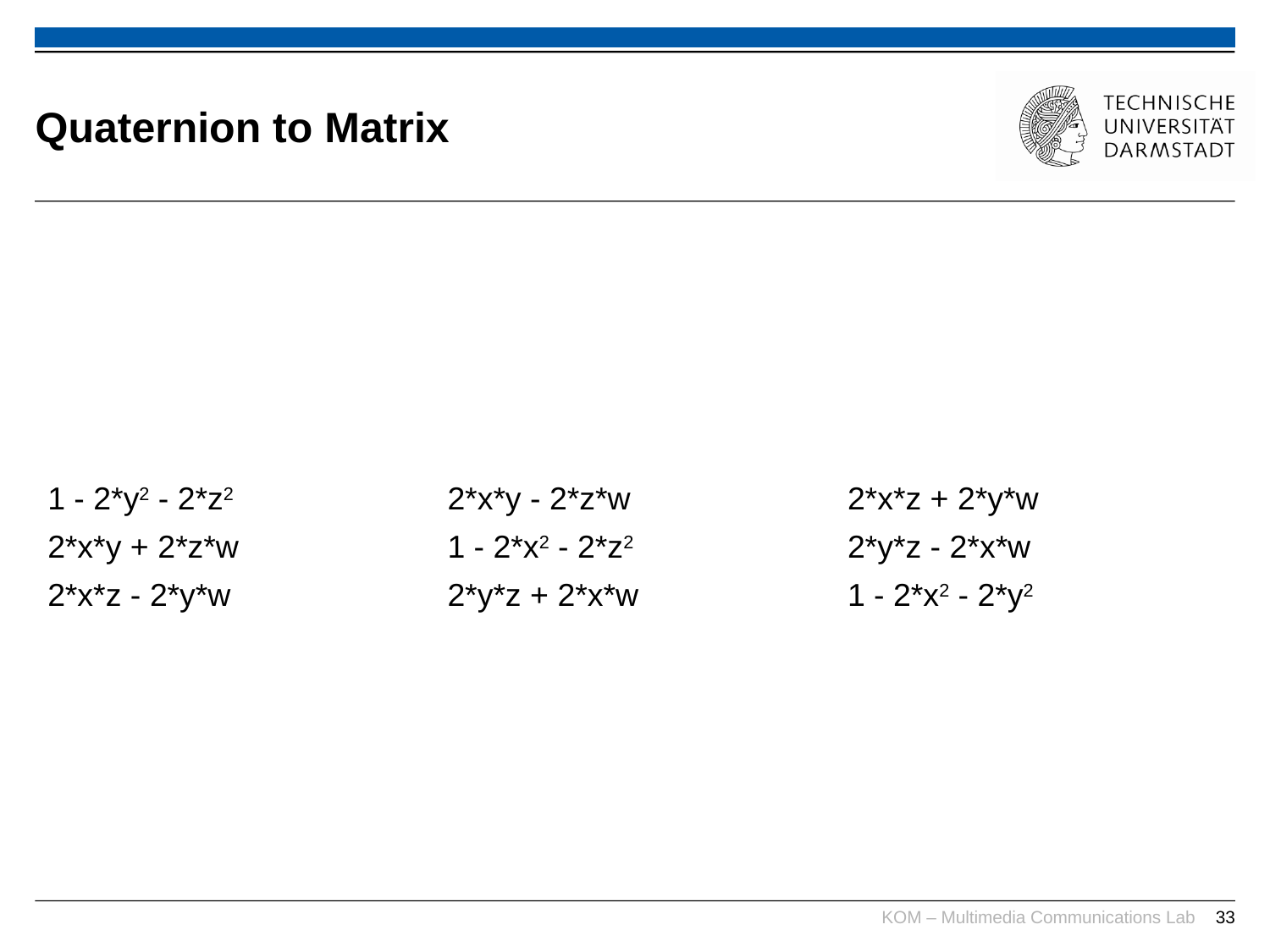

# Quaternion to Matrix
| 1 - 2\*y2 - 2\*z2 | 2\*x\*y - 2\*z\*w | 2\*x\*z + 2\*y\*w |
| --- | --- | --- |
| 2\*x\*y + 2\*z\*w | 1 - 2\*x2 - 2\*z2 | 2\*y\*z - 2\*x\*w |
| 2\*x\*z - 2\*y\*w | 2\*y\*z + 2\*x\*w | 1 - 2\*x2 - 2\*y2 |